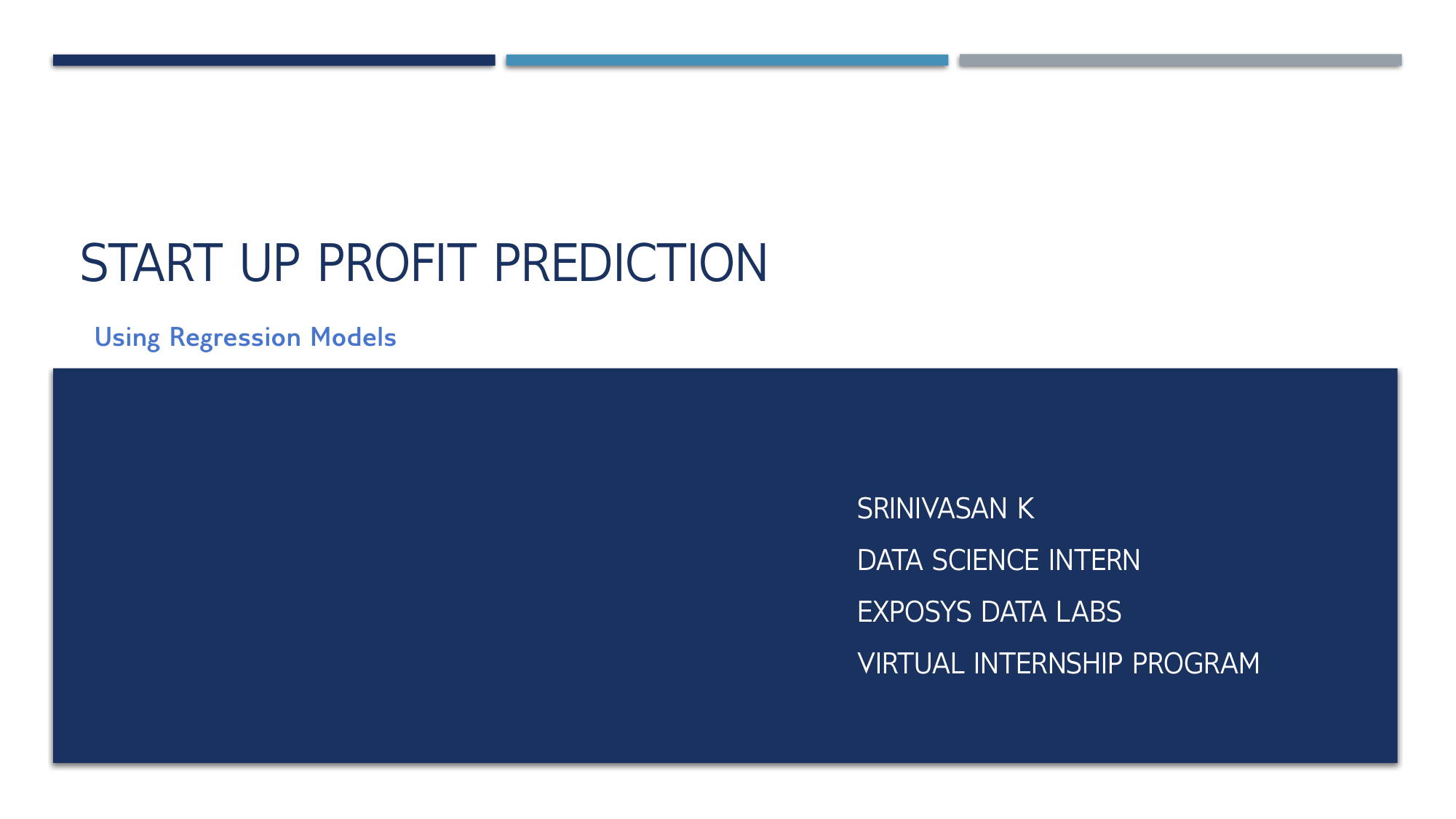

# START UP PROFIT PREDICTION
Using Regression Models
Srinivasan k
Data science intern
Exposys data labs
VIRTUAL INTERNSHIP PROGRAM